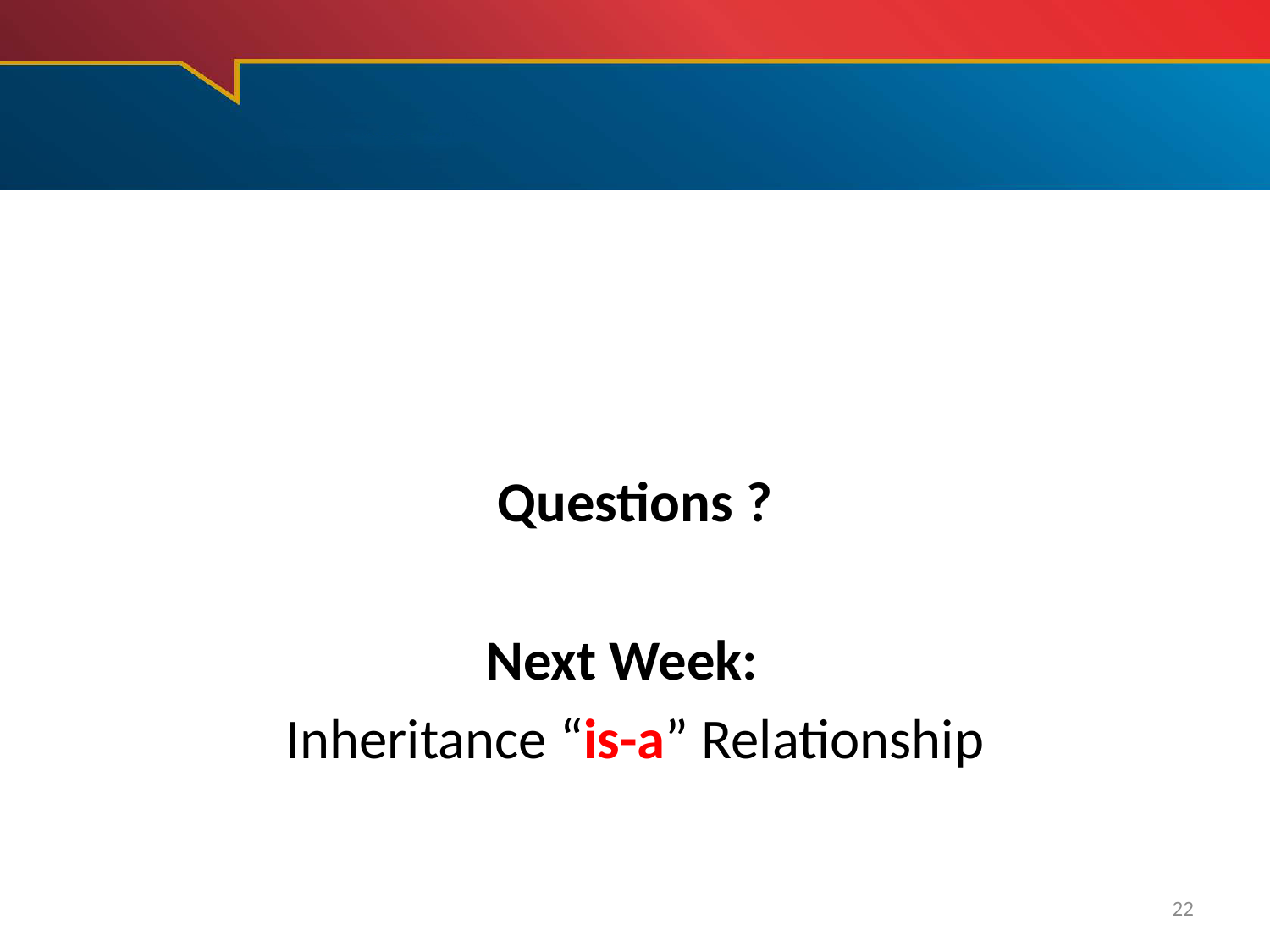

#

Questions ?

Next Week:
Inheritance “is-a” Relationship
22